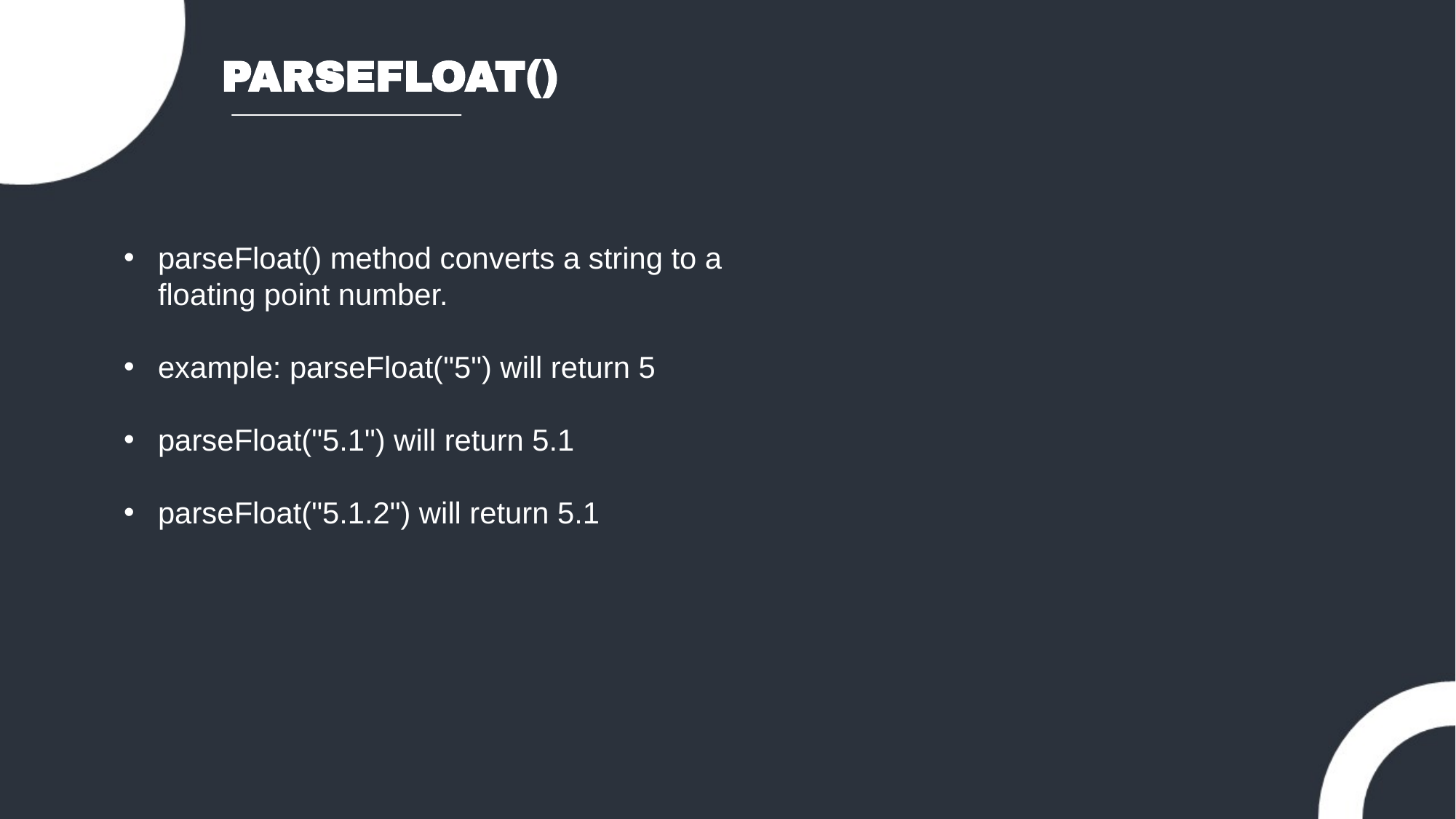

PARSEFLOAT()
parseFloat() method converts a string to a floating point number.

example: parseFloat("5") will return 5

parseFloat("5.1") will return 5.1

parseFloat("5.1.2") will return 5.1